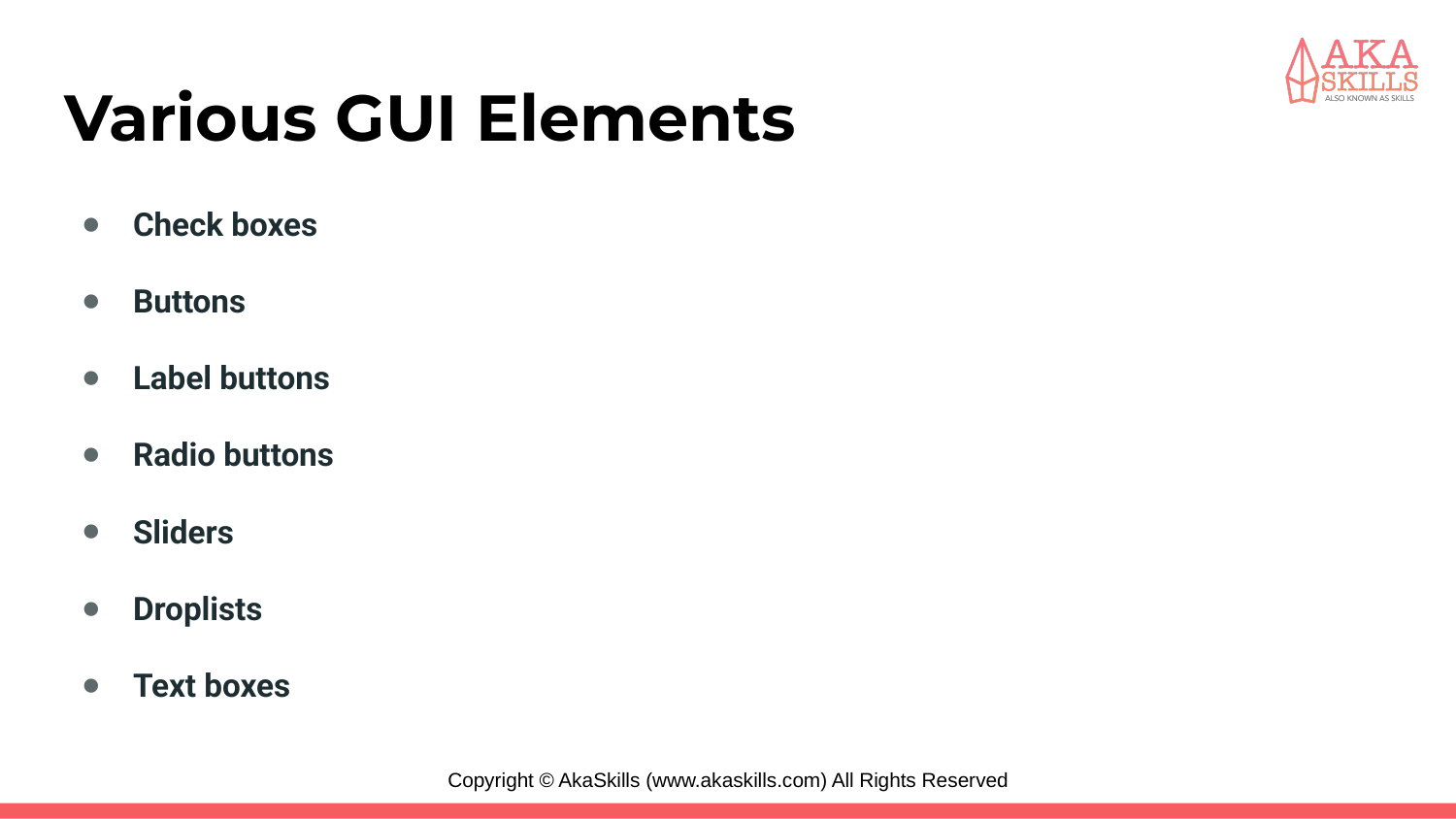

# Various GUI Elements
Check boxes
Buttons
Label buttons
Radio buttons
Sliders
Droplists
Text boxes